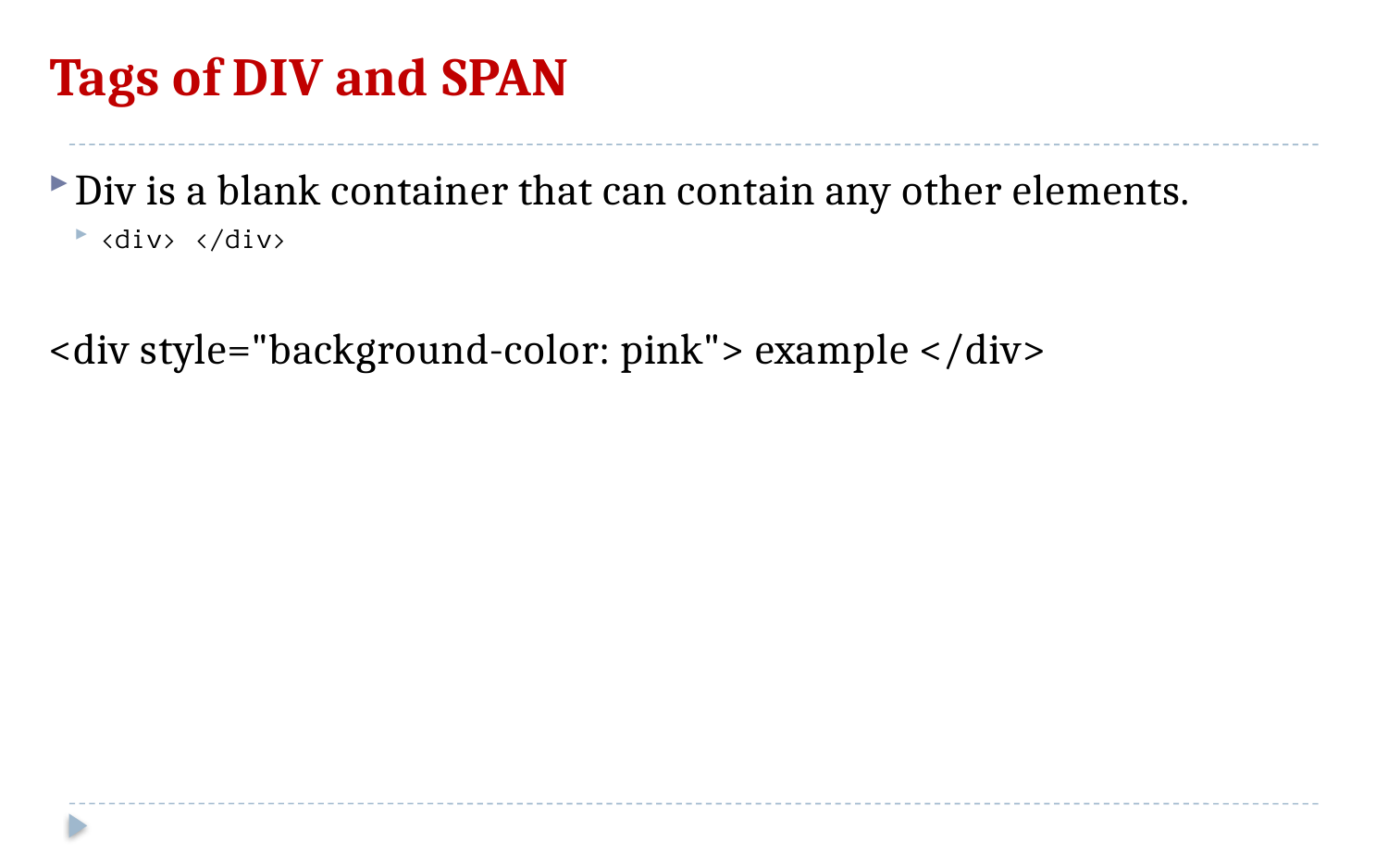

# Tags of DIV and SPAN
Div is a blank container that can contain any other elements.
<div> </div>

<div style="background-color: pink"> example </div>